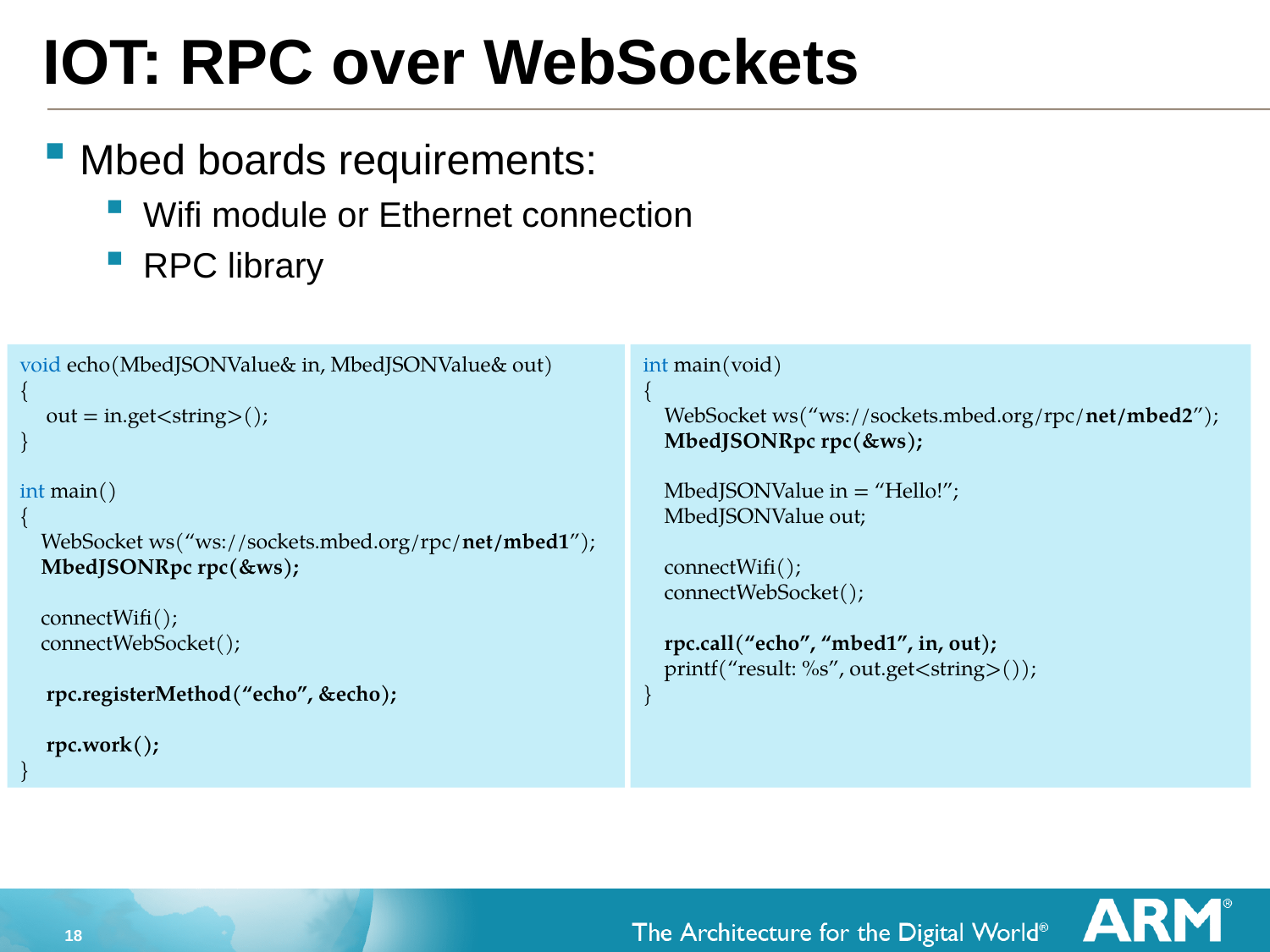

# IOT: RPC over WebSockets
Mbed boards requirements:
Wifi module or Ethernet connection
RPC library

int main(void)
{
    WebSocket ws(“ws://sockets.mbed.org/rpc/net/mbed2”);
    MbedJSONRpc rpc(&ws);

    MbedJSONValue in = “Hello!”;
    MbedJSONValue out;

    connectWifi();
    connectWebSocket();

    rpc.call(“echo”, “mbed1”, in, out);
    printf(“result: %s”, out.get<string>());
}

void echo(MbedJSONValue& in, MbedJSONValue& out)
{
     out = in.get<string>();
}

int main()
{
    WebSocket ws(“ws://sockets.mbed.org/rpc/net/mbed1”);
    MbedJSONRpc rpc(&ws);

    connectWifi();
    connectWebSocket();

     rpc.registerMethod(“echo”, &echo);

     rpc.work();
}